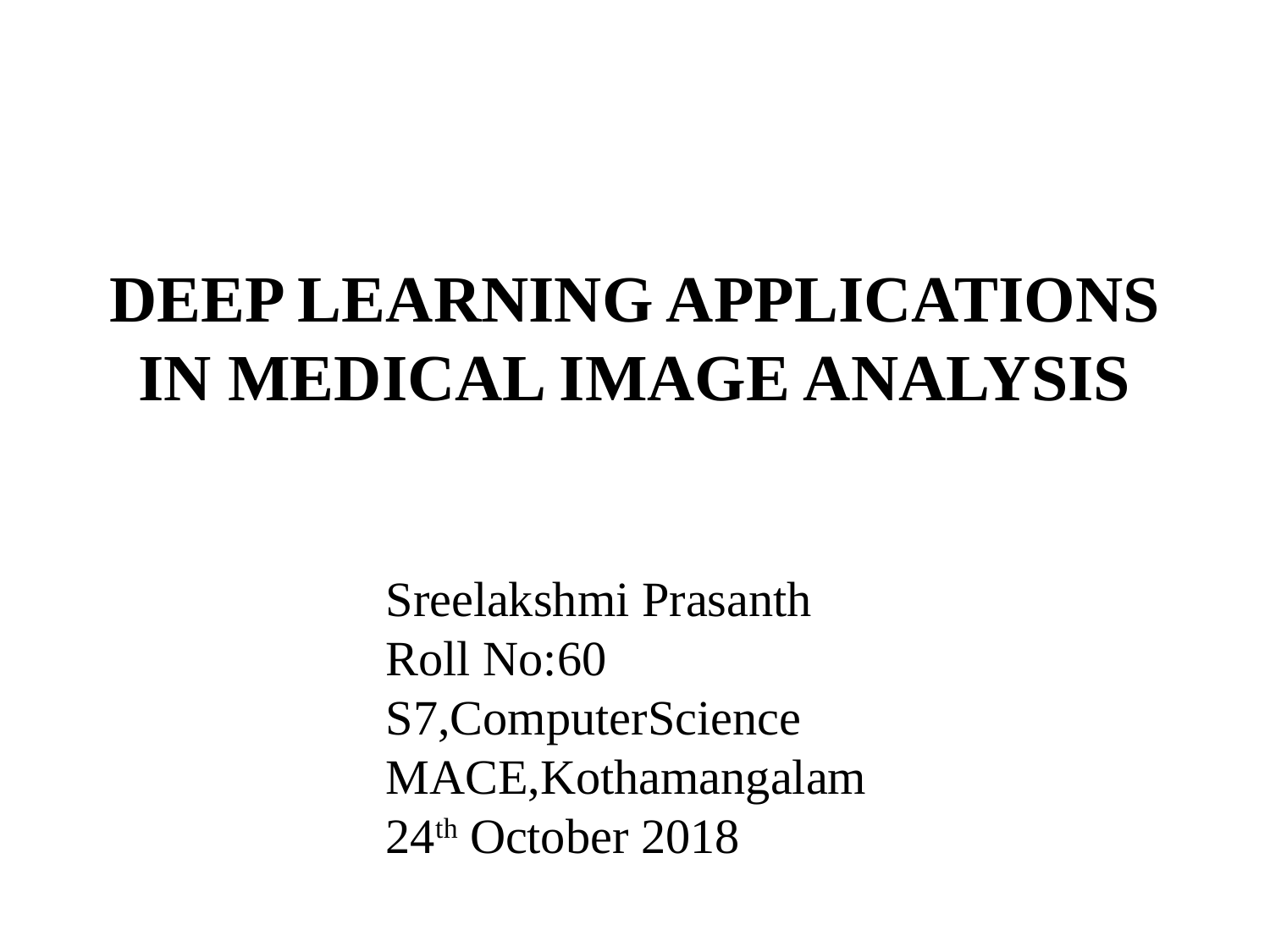

# DEEP LEARNING APPLICATIONS IN MEDICAL IMAGE ANALYSIS
Sreelakshmi Prasanth
Roll No:60
S7,ComputerScience
MACE,Kothamangalam
24th October 2018